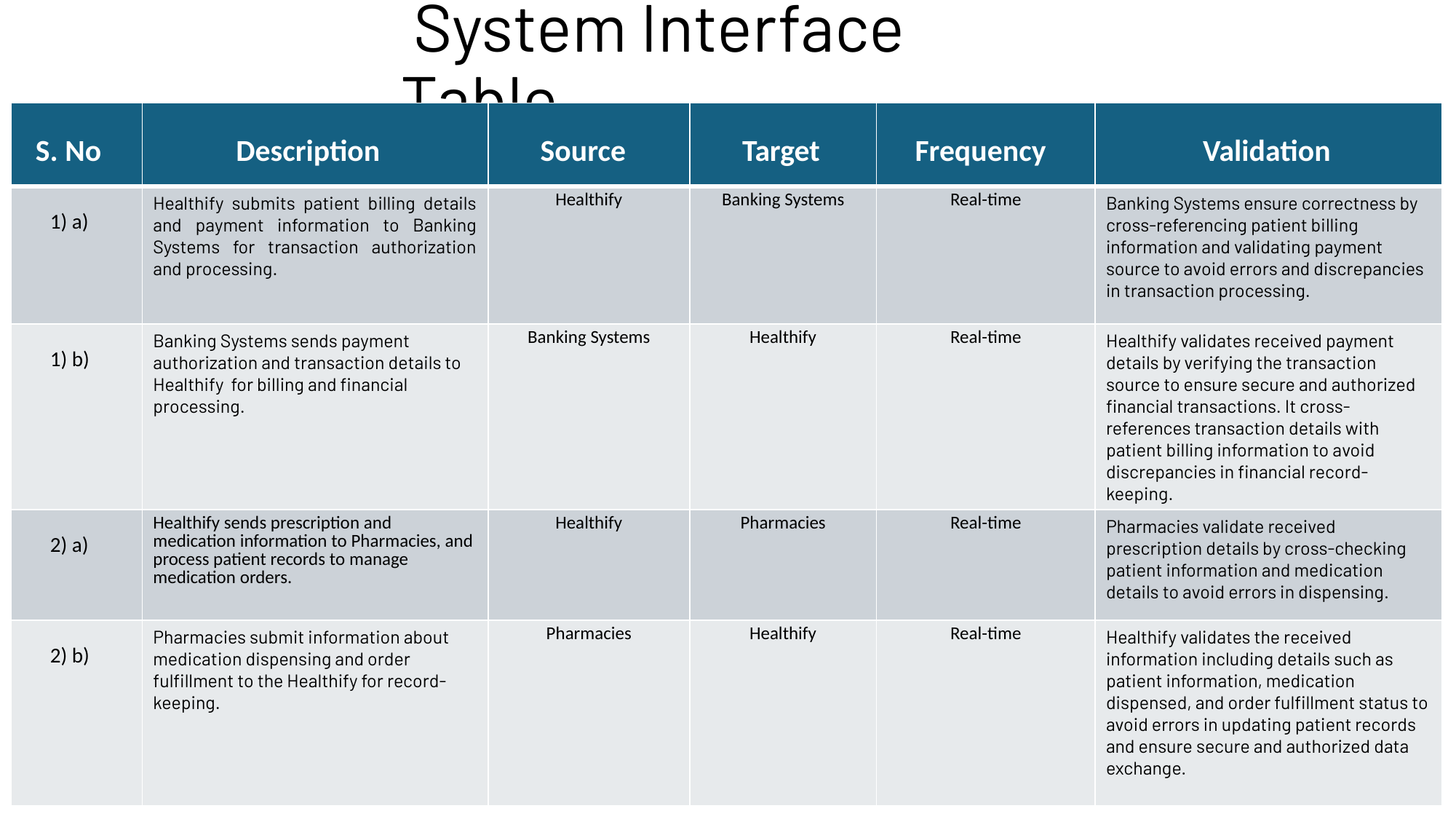

# System Interface Table
| S. No | Description | Source | Target | Frequency | Validation |
| --- | --- | --- | --- | --- | --- |
| 1) a) | Healthify submits patient billing details and payment information to Banking Systems for transaction authorization and processing. | Healthify | Banking Systems | Real-time | Banking Systems ensure correctness by cross-referencing patient billing information and validating payment source to avoid errors and discrepancies in transaction processing. |
| 1) b) | Banking Systems sends payment authorization and transaction details to Healthify for billing and financial processing. | Banking Systems | Healthify | Real-time | Healthify validates received payment details by verifying the transaction source to ensure secure and authorized financial transactions. It cross-references transaction details with patient billing information to avoid discrepancies in financial record-keeping. |
| 2) a) | Healthify sends prescription and medication information to Pharmacies, and process patient records to manage medication orders. | Healthify | Pharmacies | Real-time | Pharmacies validate received prescription details by cross-checking patient information and medication details to avoid errors in dispensing. |
| 2) b) | Pharmacies submit information about medication dispensing and order fulfillment to the Healthify for record-keeping. | Pharmacies | Healthify | Real-time | Healthify validates the received information including details such as patient information, medication dispensed, and order fulfillment status to avoid errors in updating patient records and ensure secure and authorized data exchange. |